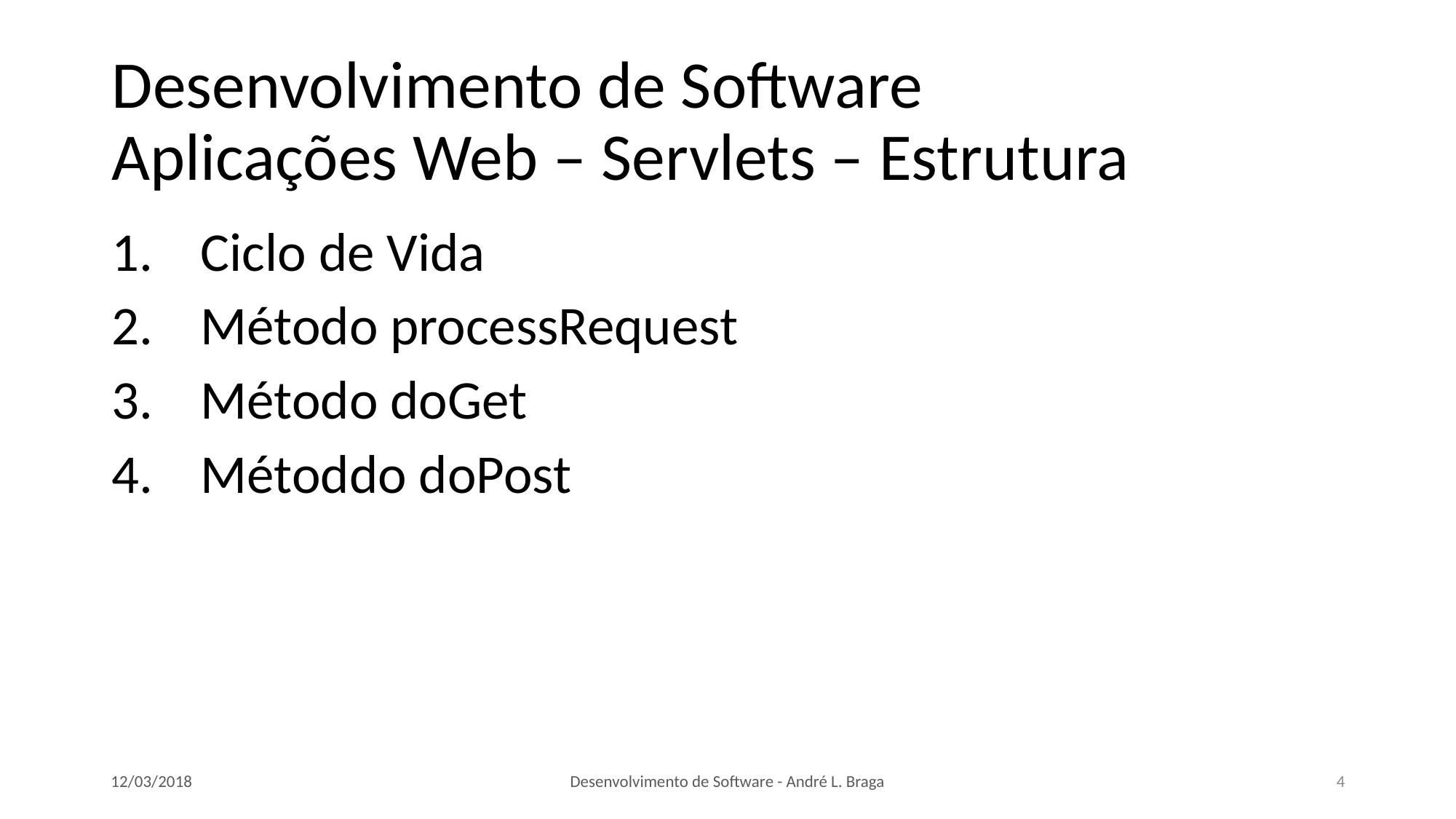

# Desenvolvimento de Software Aplicações Web – Servlets – Estrutura
Ciclo de Vida
Método processRequest
Método doGet
Métoddo doPost

12/03/2018
Desenvolvimento de Software - André L. Braga
4